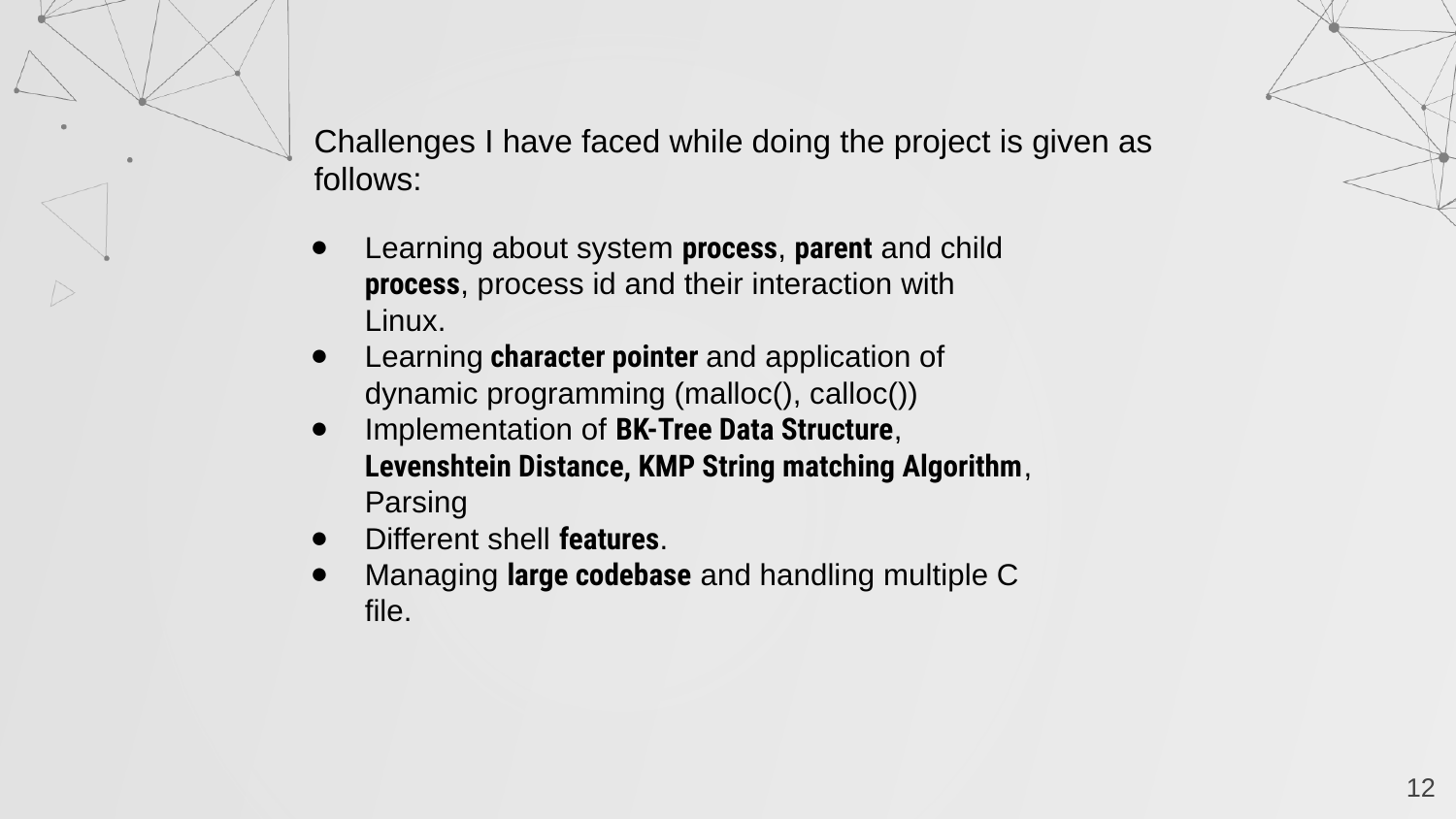

Challenges I have faced while doing the project is given as follows:
Learning about system process, parent and child process, process id and their interaction with Linux.
Learning character pointer and application of dynamic programming (malloc(), calloc())
Implementation of BK-Tree Data Structure, Levenshtein Distance, KMP String matching Algorithm, Parsing
Different shell features.
Managing large codebase and handling multiple C file.
12